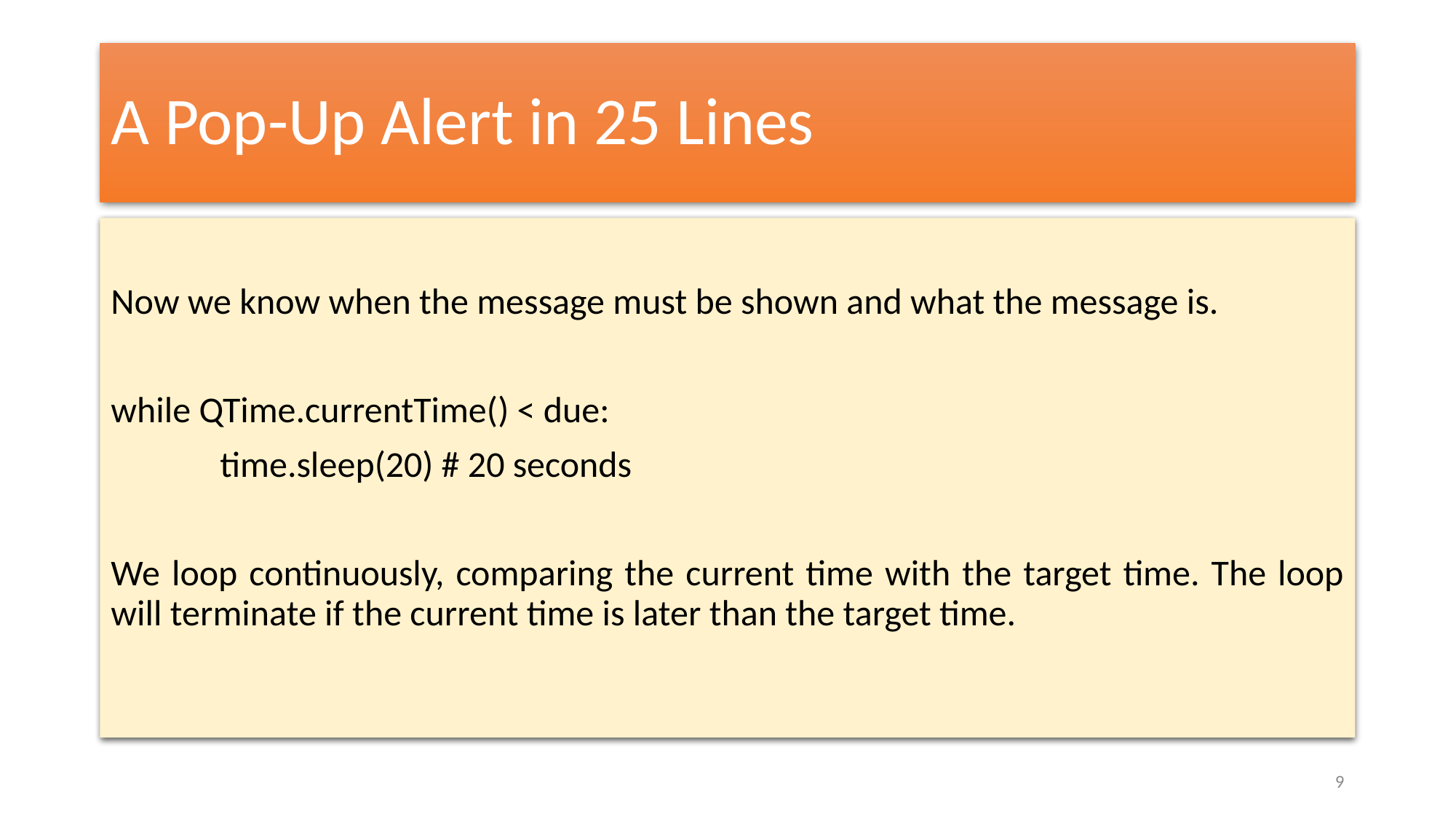

# A Pop-Up Alert in 25 Lines

Now we know when the message must be shown and what the message is.

while QTime.currentTime() < due:
	time.sleep(20) # 20 seconds

We loop continuously, comparing the current time with the target time. The loop will terminate if the current time is later than the target time.
9